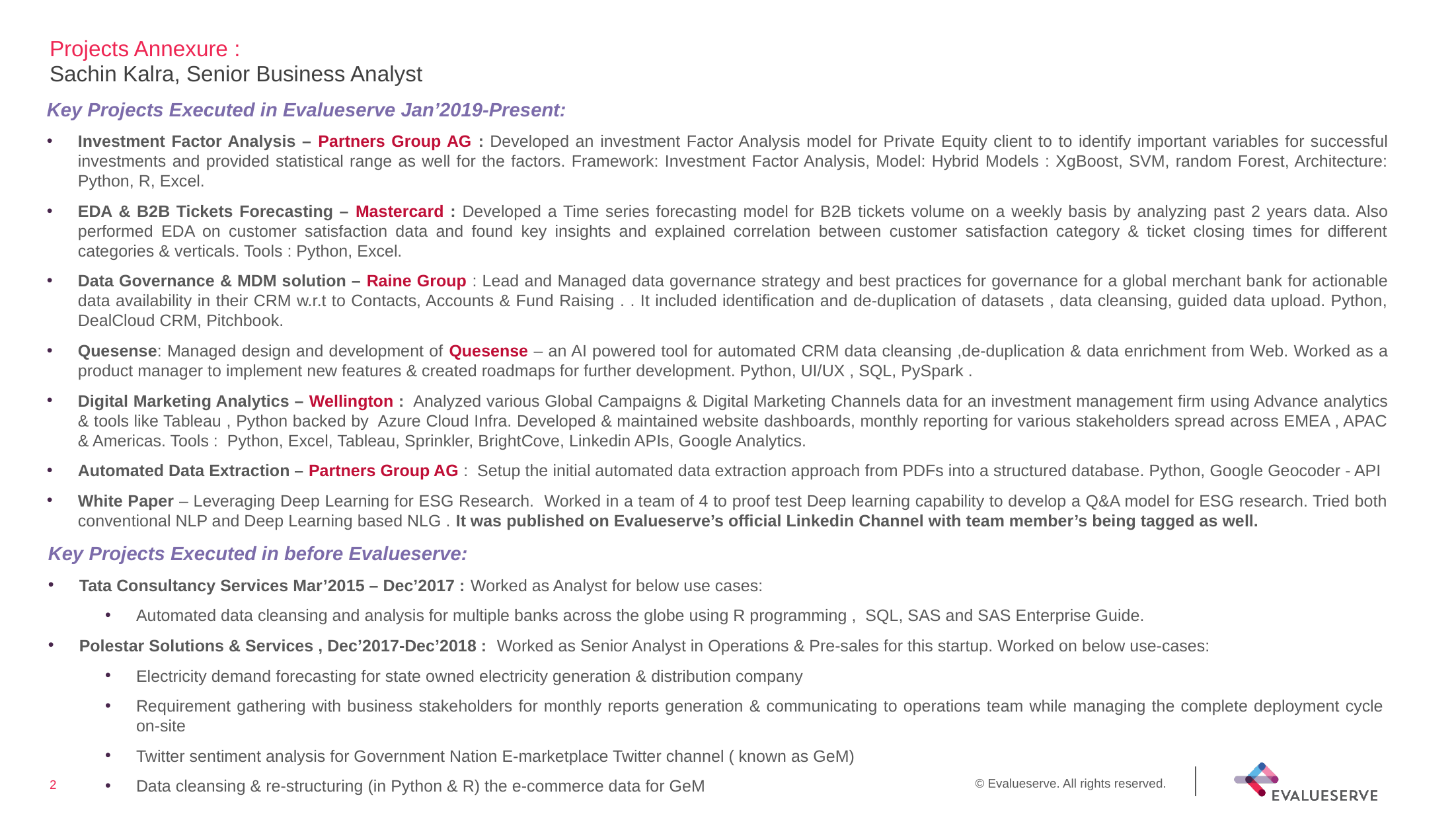

# Projects Annexure : Sachin Kalra, Senior Business Analyst
Key Projects Executed in Evalueserve Jan’2019-Present:
Investment Factor Analysis – Partners Group AG : Developed an investment Factor Analysis model for Private Equity client to to identify important variables for successful investments and provided statistical range as well for the factors. Framework: Investment Factor Analysis, Model: Hybrid Models : XgBoost, SVM, random Forest, Architecture: Python, R, Excel.
EDA & B2B Tickets Forecasting – Mastercard : Developed a Time series forecasting model for B2B tickets volume on a weekly basis by analyzing past 2 years data. Also performed EDA on customer satisfaction data and found key insights and explained correlation between customer satisfaction category & ticket closing times for different categories & verticals. Tools : Python, Excel.
Data Governance & MDM solution – Raine Group : Lead and Managed data governance strategy and best practices for governance for a global merchant bank for actionable data availability in their CRM w.r.t to Contacts, Accounts & Fund Raising . . It included identification and de-duplication of datasets , data cleansing, guided data upload. Python, DealCloud CRM, Pitchbook.
Quesense: Managed design and development of Quesense – an AI powered tool for automated CRM data cleansing ,de-duplication & data enrichment from Web. Worked as a product manager to implement new features & created roadmaps for further development. Python, UI/UX , SQL, PySpark .
Digital Marketing Analytics – Wellington :  Analyzed various Global Campaigns & Digital Marketing Channels data for an investment management firm using Advance analytics & tools like Tableau , Python backed by  Azure Cloud Infra. Developed & maintained website dashboards, monthly reporting for various stakeholders spread across EMEA , APAC & Americas. Tools :  Python, Excel, Tableau, Sprinkler, BrightCove, Linkedin APIs, Google Analytics.
Automated Data Extraction – Partners Group AG :  Setup the initial automated data extraction approach from PDFs into a structured database. Python, Google Geocoder - API
White Paper – Leveraging Deep Learning for ESG Research.  Worked in a team of 4 to proof test Deep learning capability to develop a Q&A model for ESG research. Tried both conventional NLP and Deep Learning based NLG . It was published on Evalueserve’s official Linkedin Channel with team member’s being tagged as well.

Key Projects Executed in before Evalueserve:
Tata Consultancy Services Mar’2015 – Dec’2017 : Worked as Analyst for below use cases:
Automated data cleansing and analysis for multiple banks across the globe using R programming ,  SQL, SAS and SAS Enterprise Guide.
Polestar Solutions & Services , Dec’2017-Dec’2018 :  Worked as Senior Analyst in Operations & Pre-sales for this startup. Worked on below use-cases:
Electricity demand forecasting for state owned electricity generation & distribution company
Requirement gathering with business stakeholders for monthly reports generation & communicating to operations team while managing the complete deployment cycle on-site
Twitter sentiment analysis for Government Nation E-marketplace Twitter channel ( known as GeM)
Data cleansing & re-structuring (in Python & R) the e-commerce data for GeM